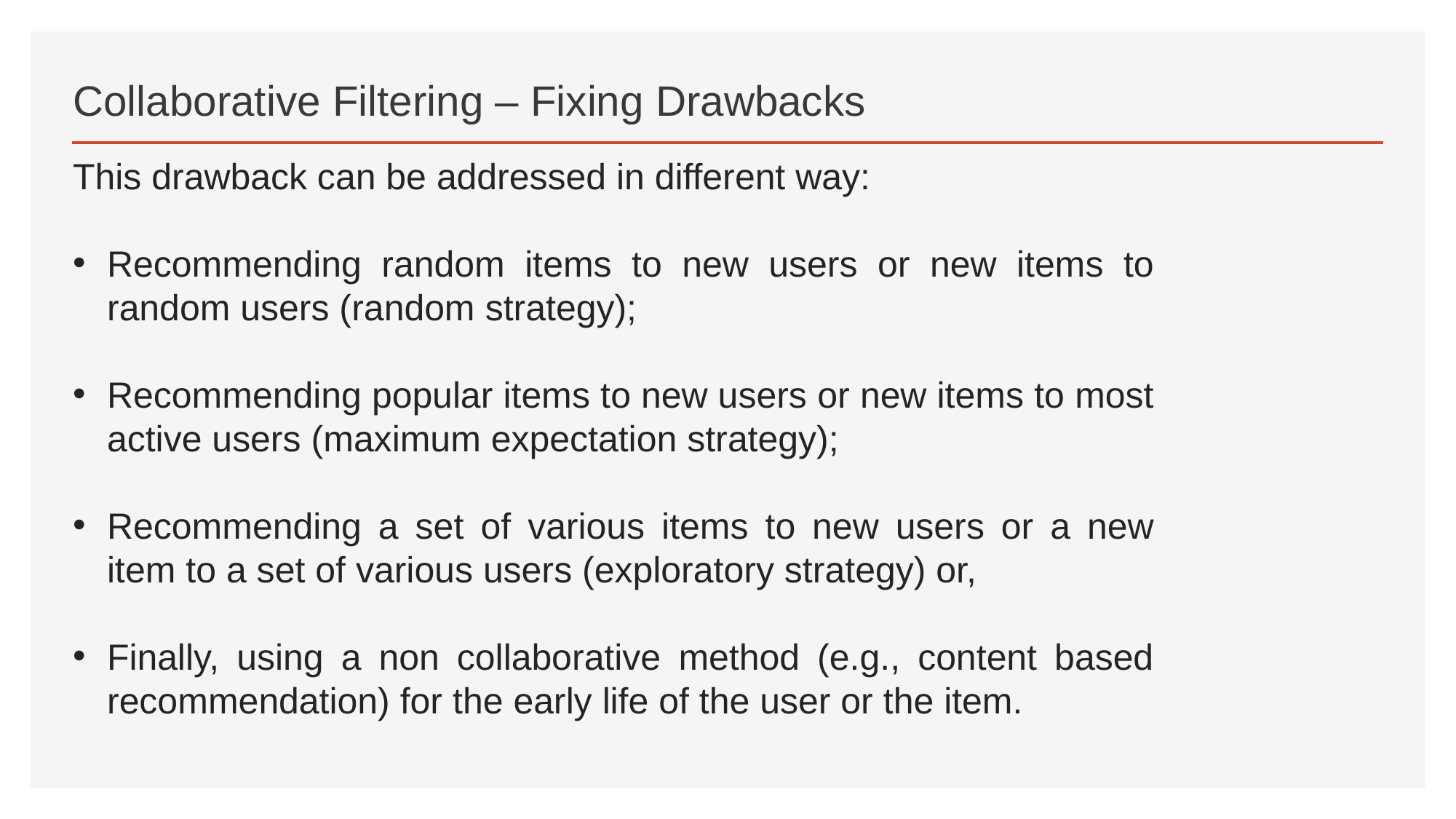

# Collaborative Filtering – Fixing Drawbacks
This drawback can be addressed in different way:

Recommending random items to new users or new items to random users (random strategy);

Recommending popular items to new users or new items to most active users (maximum expectation strategy);

Recommending a set of various items to new users or a new item to a set of various users (exploratory strategy) or,

Finally, using a non collaborative method (e.g., content based recommendation) for the early life of the user or the item.